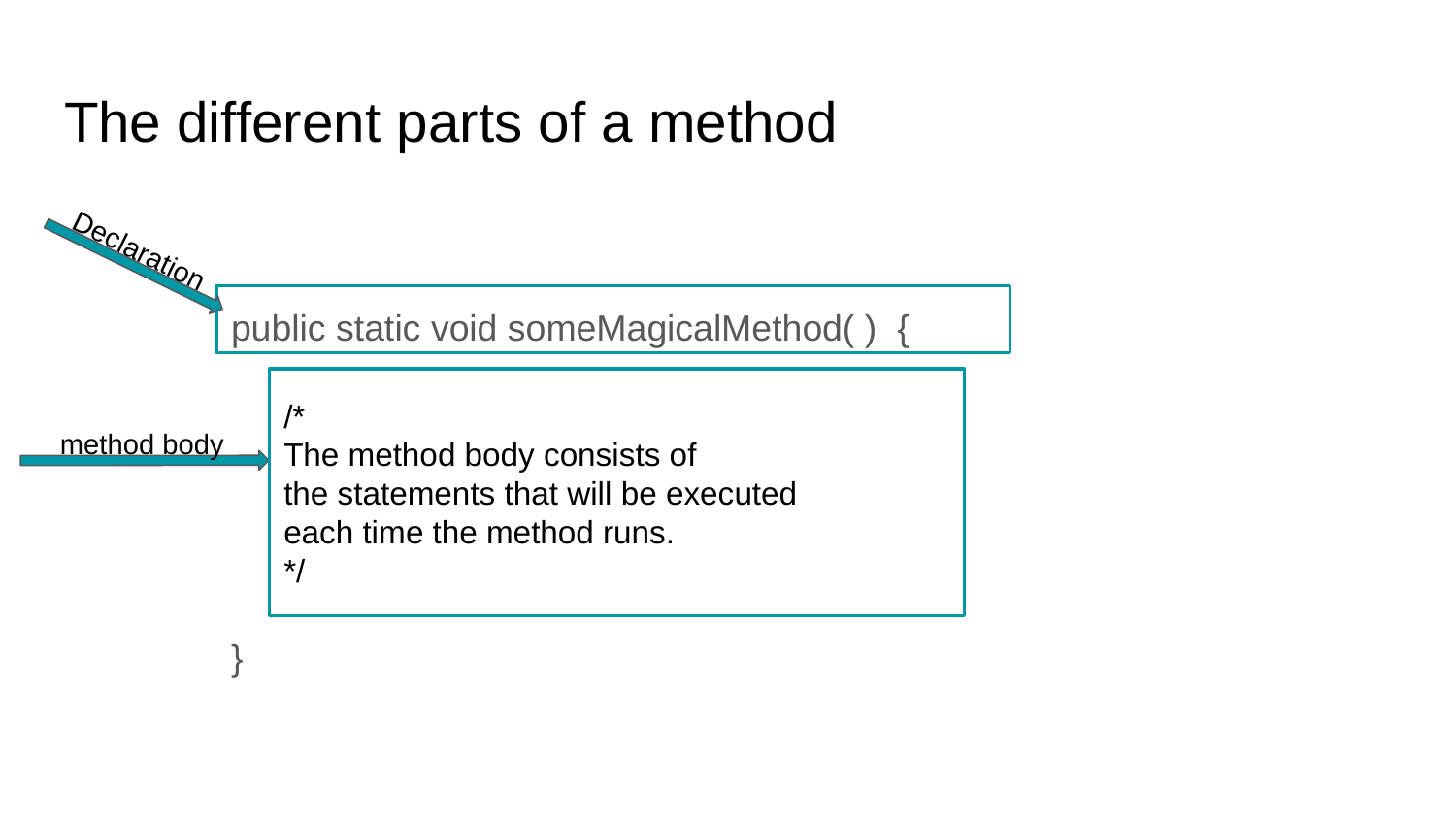

# The different parts of a method
Declaration

public static void someMagicalMethod( )  {

}

/*
The method body consists of
the statements that will be executed
each time the method runs.
*/
method body